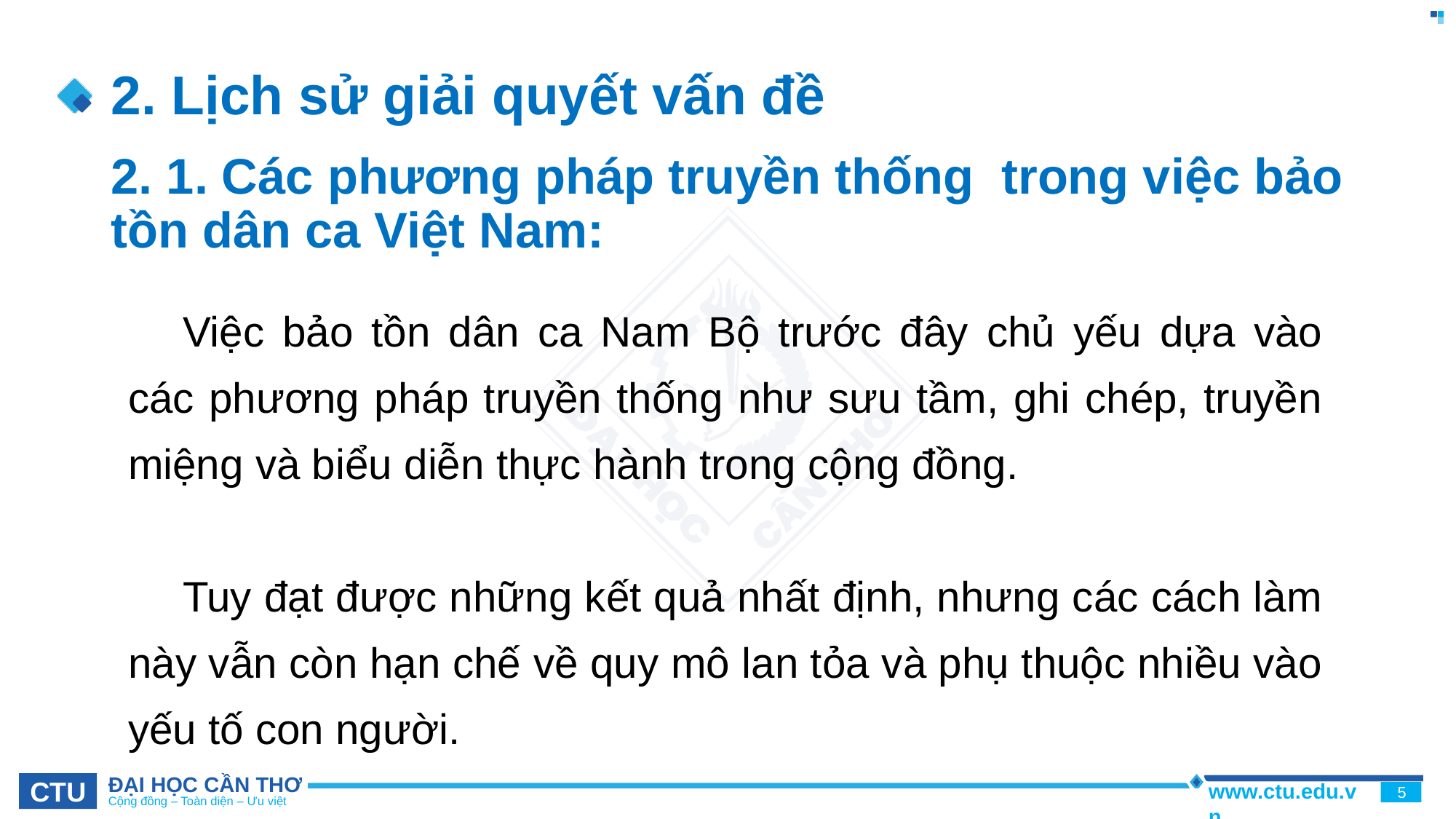

# 2. Lịch sử giải quyết vấn đề
2. 1. Các phương pháp truyền thống  trong việc bảo tồn dân ca Việt Nam:
Việc bảo tồn dân ca Nam Bộ trước đây chủ yếu dựa vào các phương pháp truyền thống như sưu tầm, ghi chép, truyền miệng và biểu diễn thực hành trong cộng đồng.

Tuy đạt được những kết quả nhất định, nhưng các cách làm này vẫn còn hạn chế về quy mô lan tỏa và phụ thuộc nhiều vào yếu tố con người.